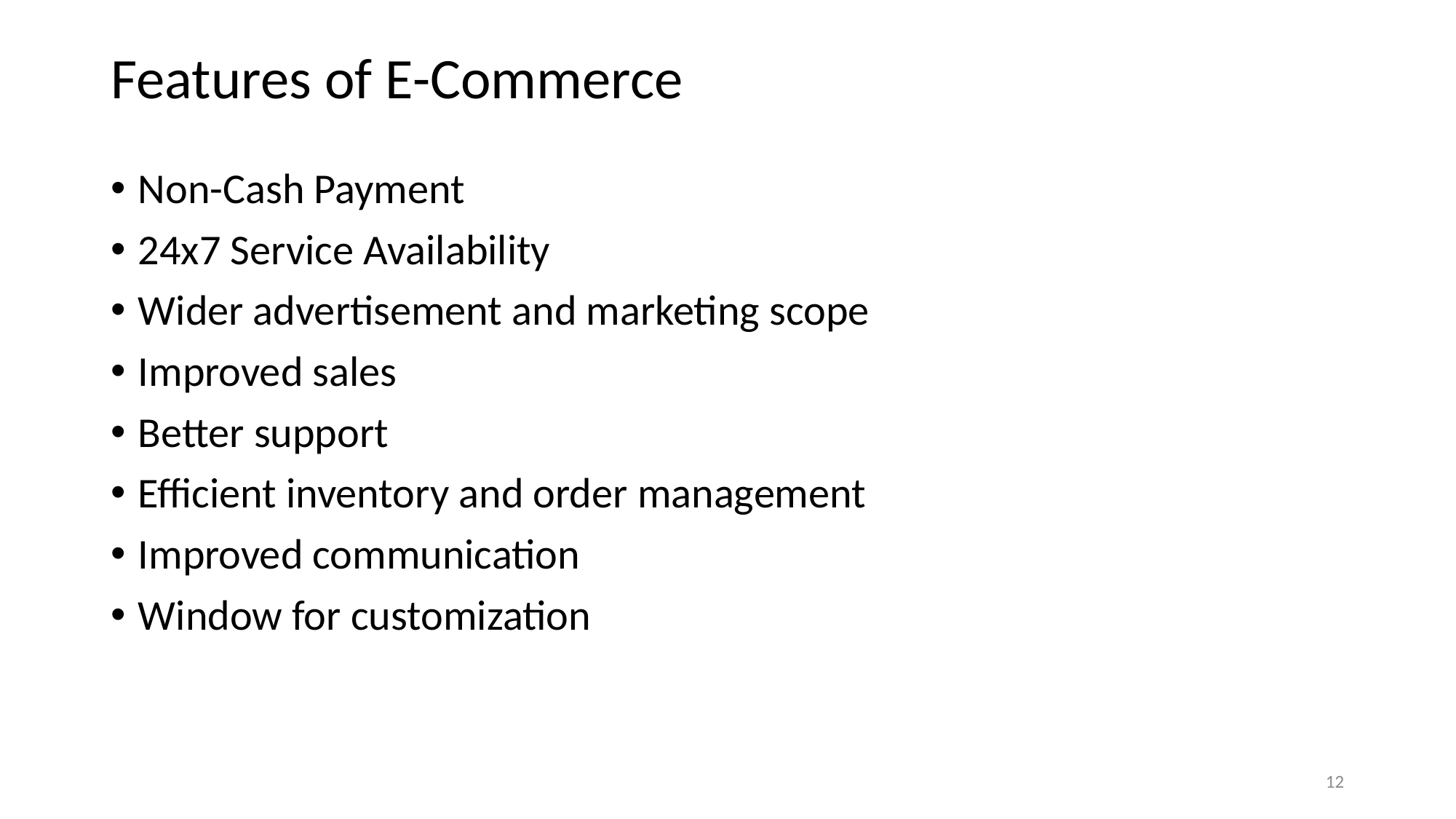

# Features of E-Commerce
Non-Cash Payment
24x7 Service Availability
Wider advertisement and marketing scope
Improved sales
Better support
Efficient inventory and order management
Improved communication
Window for customization
12